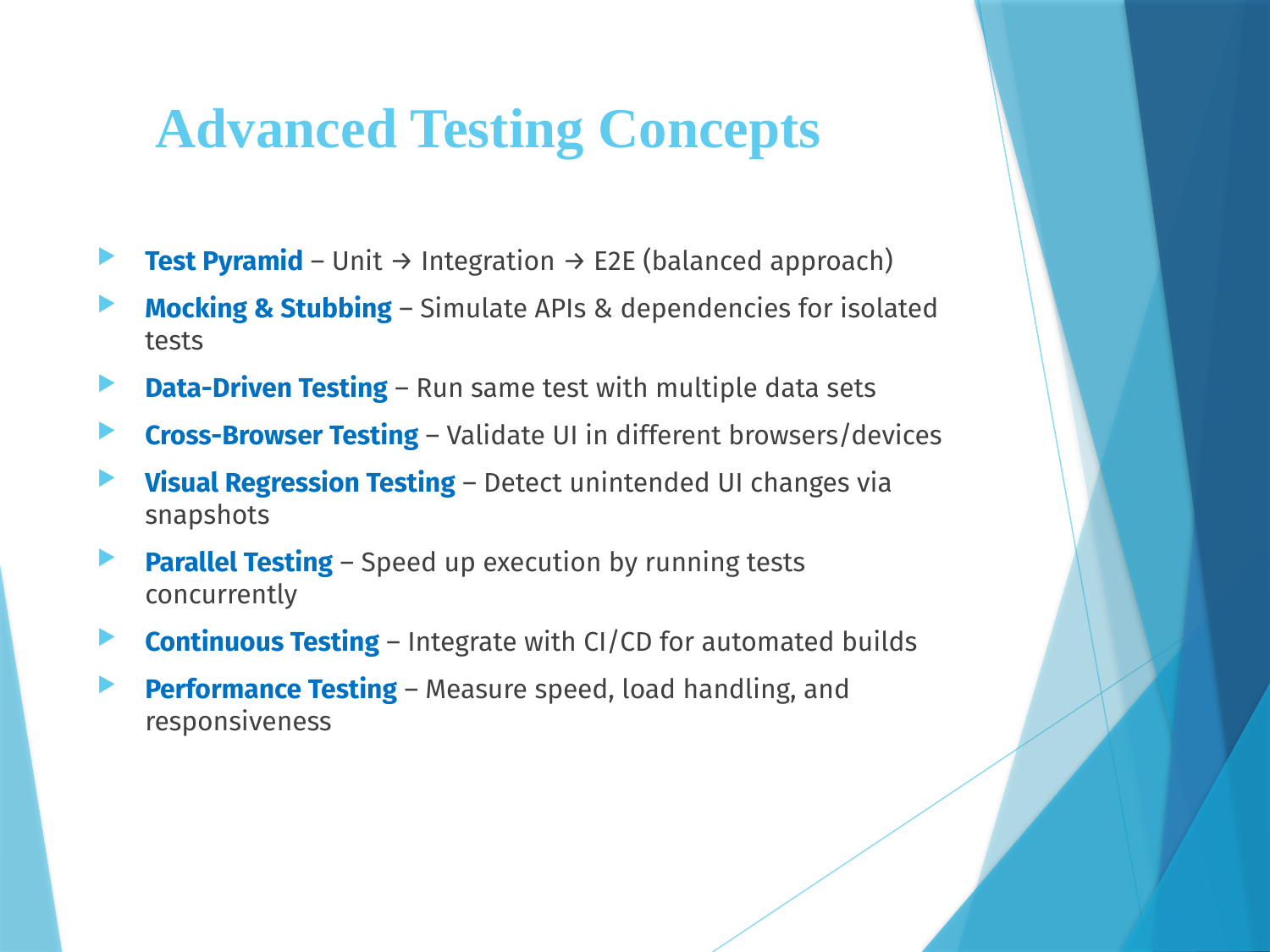

# 🧩 Advanced Testing Concepts
Test Pyramid – Unit → Integration → E2E (balanced approach)
Mocking & Stubbing – Simulate APIs & dependencies for isolated tests
Data-Driven Testing – Run same test with multiple data sets
Cross-Browser Testing – Validate UI in different browsers/devices
Visual Regression Testing – Detect unintended UI changes via snapshots
Parallel Testing – Speed up execution by running tests concurrently
Continuous Testing – Integrate with CI/CD for automated builds
Performance Testing – Measure speed, load handling, and responsiveness